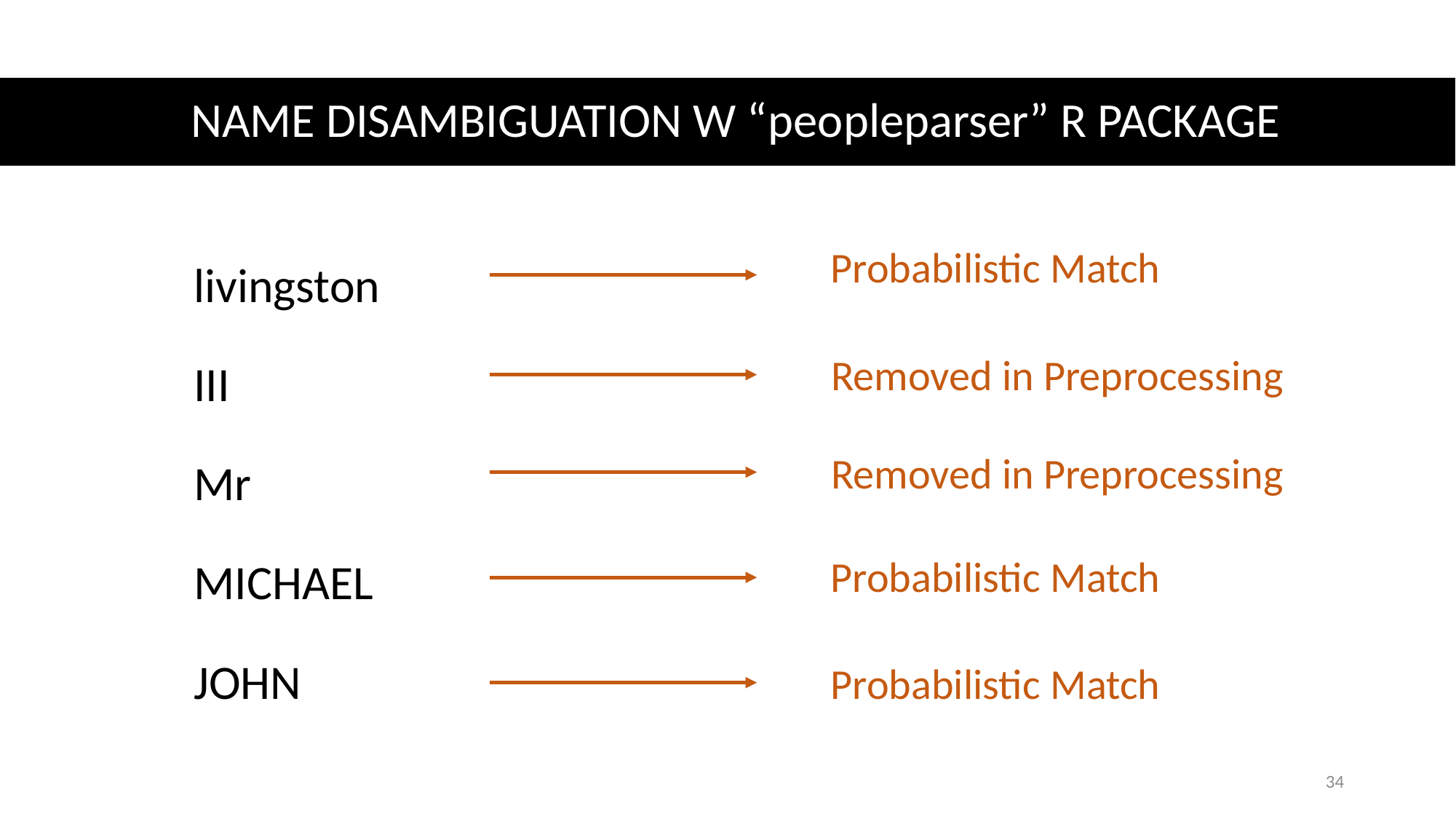

Name Disambiguation w “peopleparser” R package

livingston
III
Mr
MICHAEL
JOHN
Probabilistic Match
Removed in Preprocessing
Removed in Preprocessing
Probabilistic Match
Probabilistic Match
34